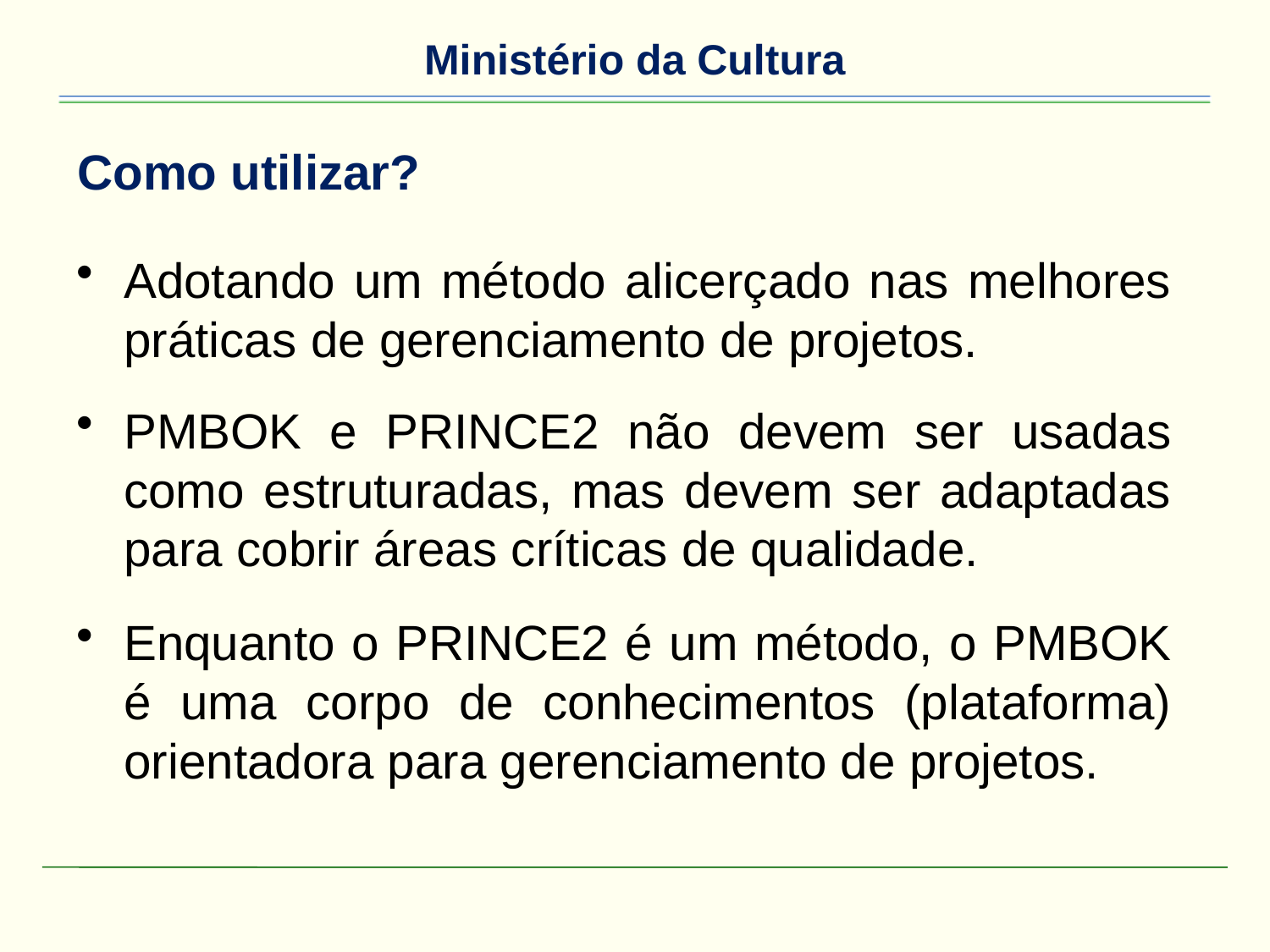

# Como utilizar?
Adotando um método alicerçado nas melhores práticas de gerenciamento de projetos.

PMBOK e PRINCE2 não devem ser usadas como estruturadas, mas devem ser adaptadas para cobrir áreas críticas de qualidade.

Enquanto o PRINCE2 é um método, o PMBOK é uma corpo de conhecimentos (plataforma) orientadora para gerenciamento de projetos.